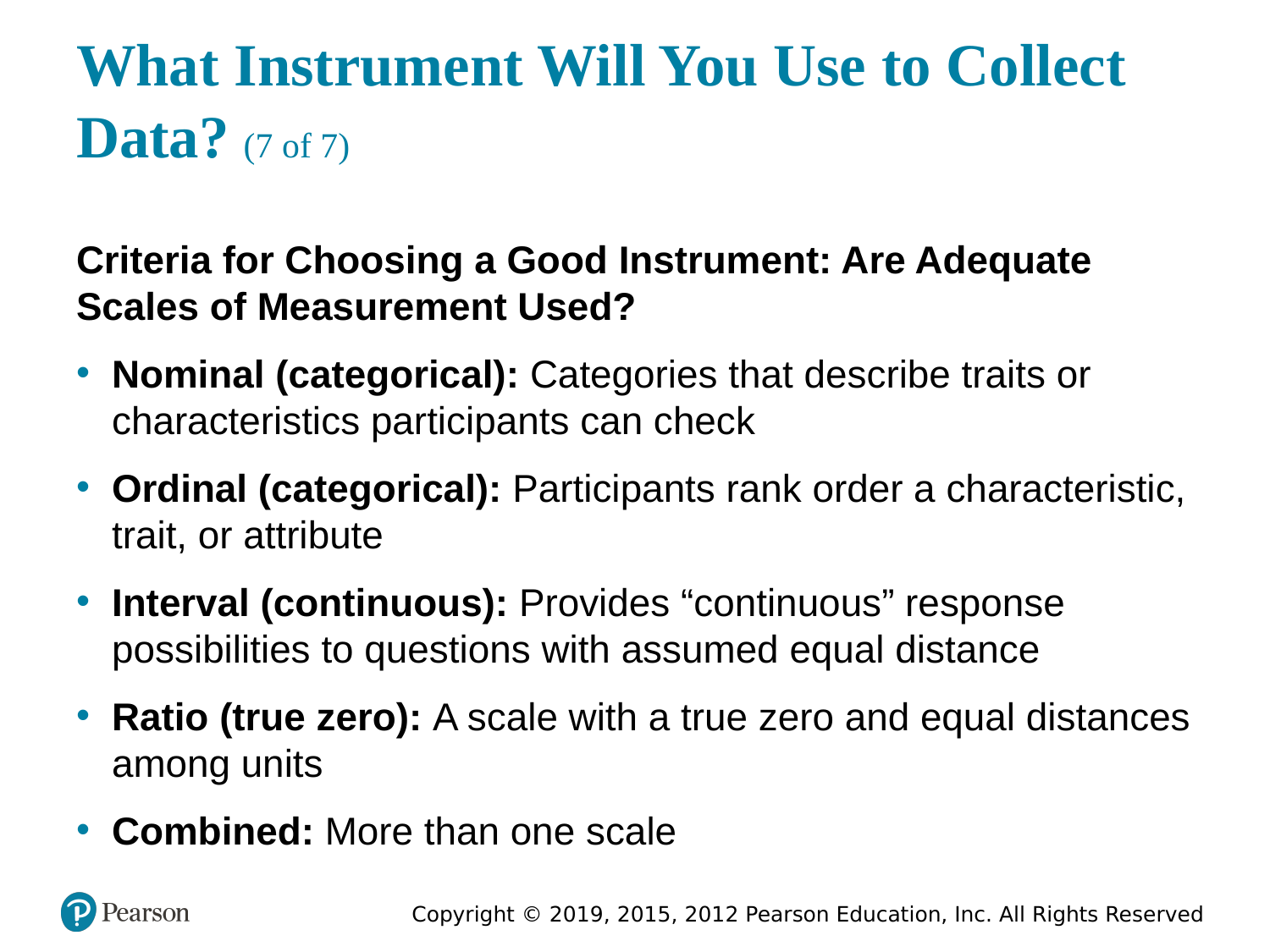

# What Instrument Will You Use to Collect Data? (7 of 7)
Criteria for Choosing a Good Instrument: Are Adequate Scales of Measurement Used?
Nominal (categorical): Categories that describe traits or characteristics participants can check
Ordinal (categorical): Participants rank order a characteristic, trait, or attribute
Interval (continuous): Provides “continuous” response possibilities to questions with assumed equal distance
Ratio (true zero): A scale with a true zero and equal distances among units
Combined: More than one scale